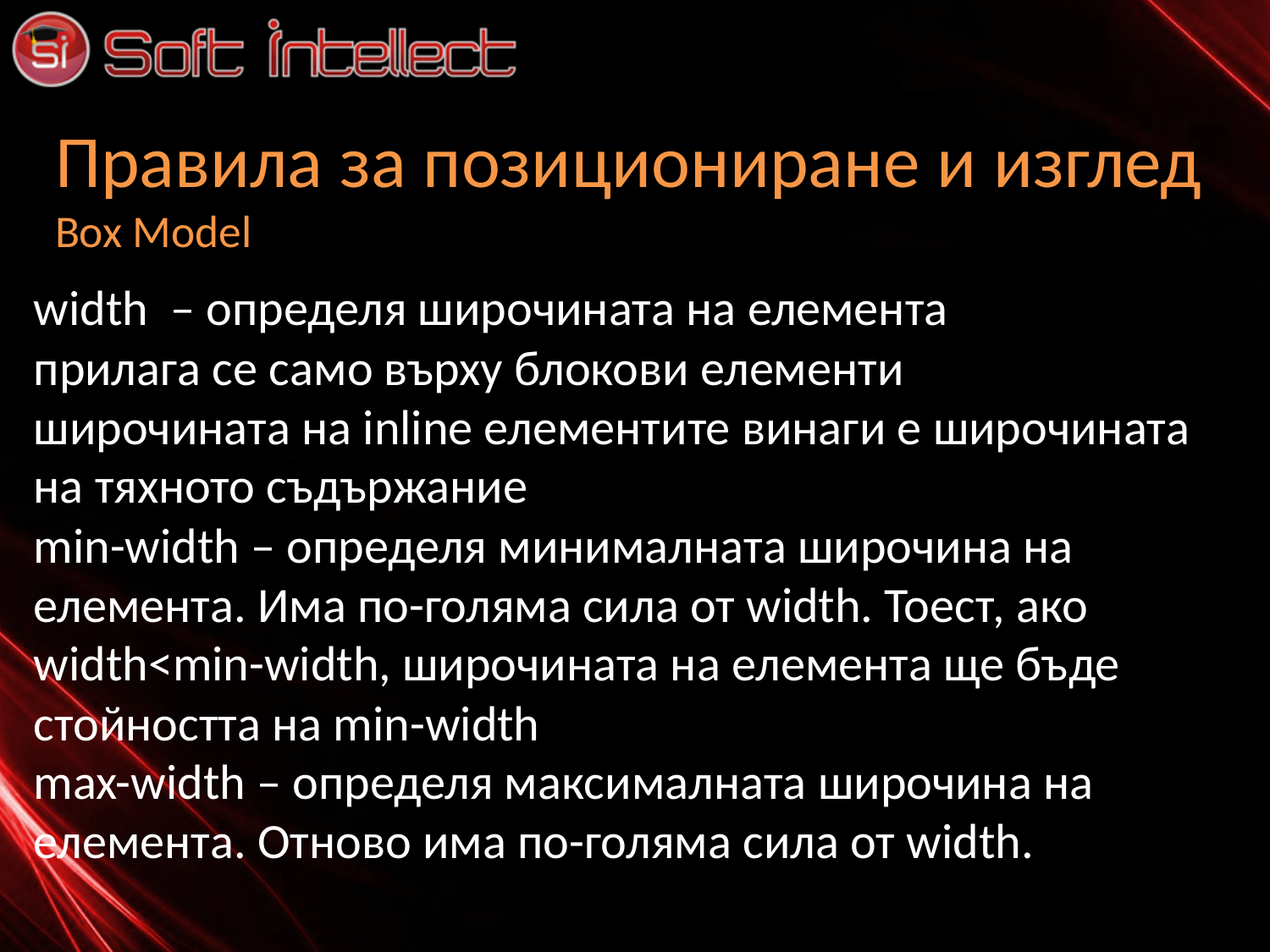

# Правила за позициониране и изглед Box Model
width  – определя широчината на елемента
прилага се само върху блокови елементи
широчината на inline елементите винаги е широчината на тяхното съдържание
min-width – определя минималната широчина на елемента. Има по-голяма сила от width. Тоест, ако width<min-width, широчината на елемента ще бъде стойността на min-width
max-width – определя максималната широчина на елемента. Отново има по-голяма сила от width.